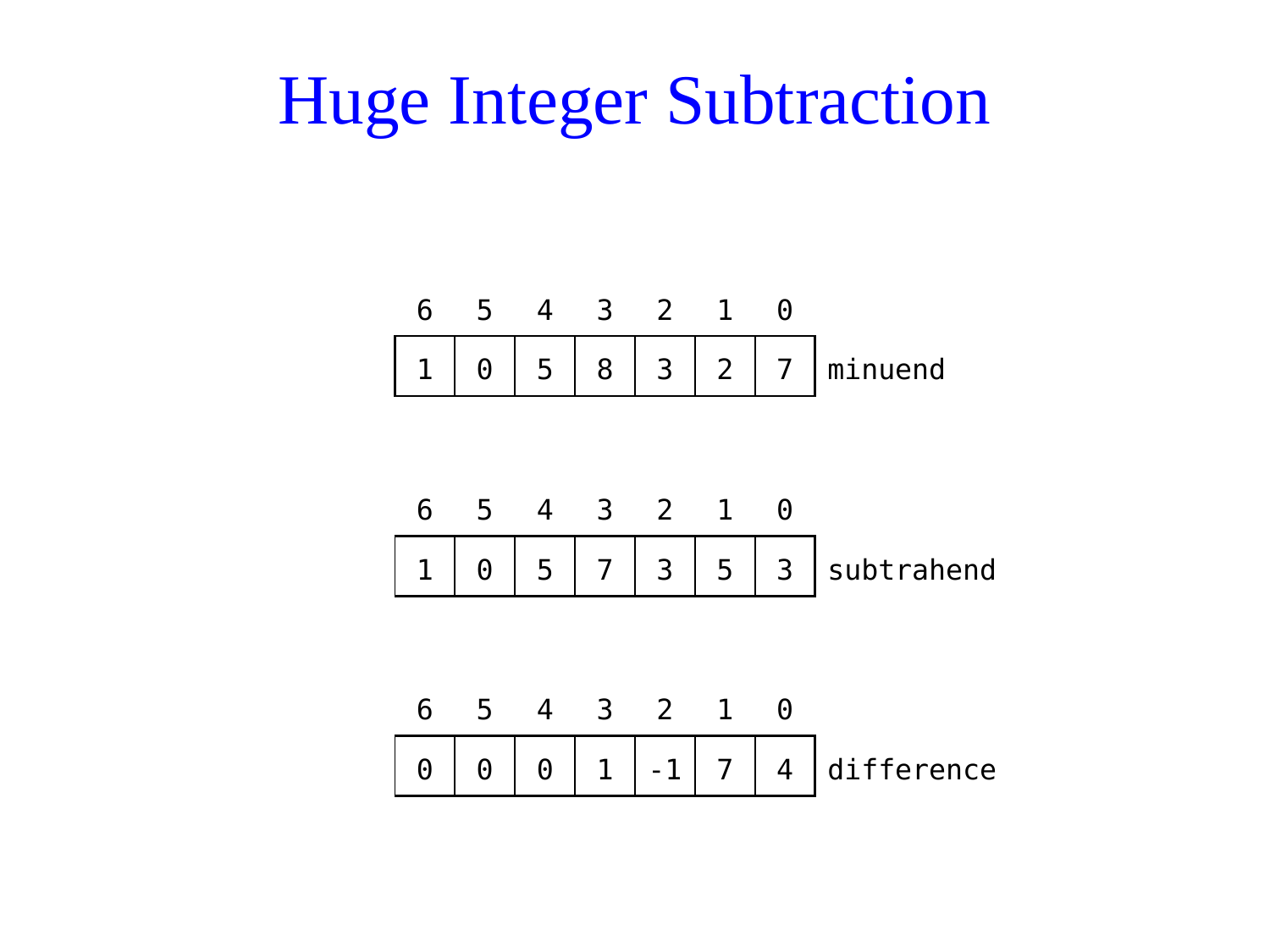

# Huge Integer Subtraction
| 6 | 5 | 4 | 3 | 2 | 1 | 0 |  |
| --- | --- | --- | --- | --- | --- | --- | --- |
| 1 | 0 | 5 | 8 | 3 | 2 | 7 | minuend |
| 6 | 5 | 4 | 3 | 2 | 1 | 0 |  |
| --- | --- | --- | --- | --- | --- | --- | --- |
| 1 | 0 | 5 | 7 | 3 | 5 | 3 | subtrahend |
| 6 | 5 | 4 | 3 | 2 | 1 | 0 |  |
| --- | --- | --- | --- | --- | --- | --- | --- |
| 0 | 0 | 0 | 1 | -1 | 7 | 4 | difference |